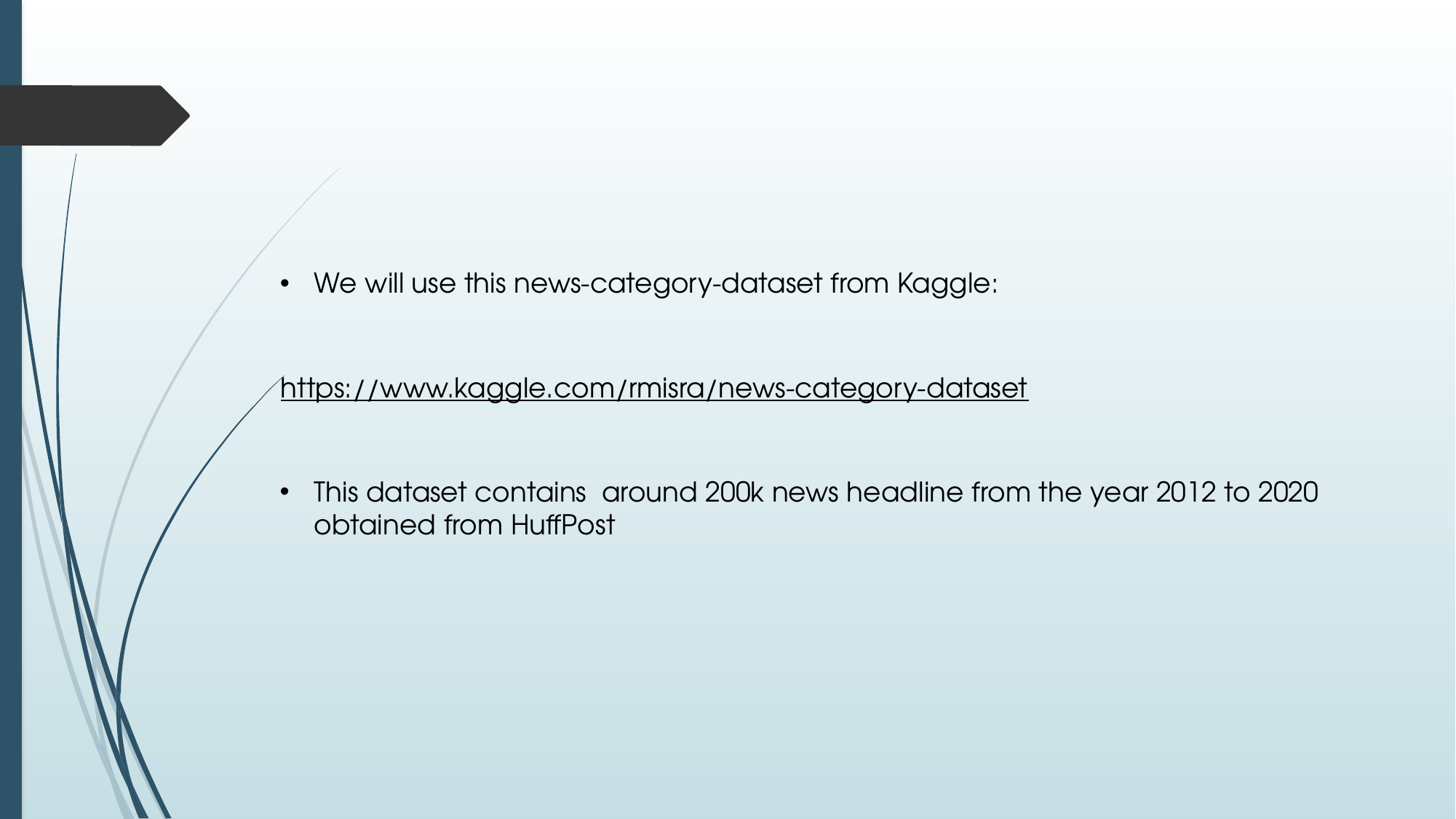

We will use this news-category-dataset from Kaggle:
https://www.kaggle.com/rmisra/news-category-dataset
This dataset contains  around 200k news headline from the year 2012 to 2020 obtained from HuffPost